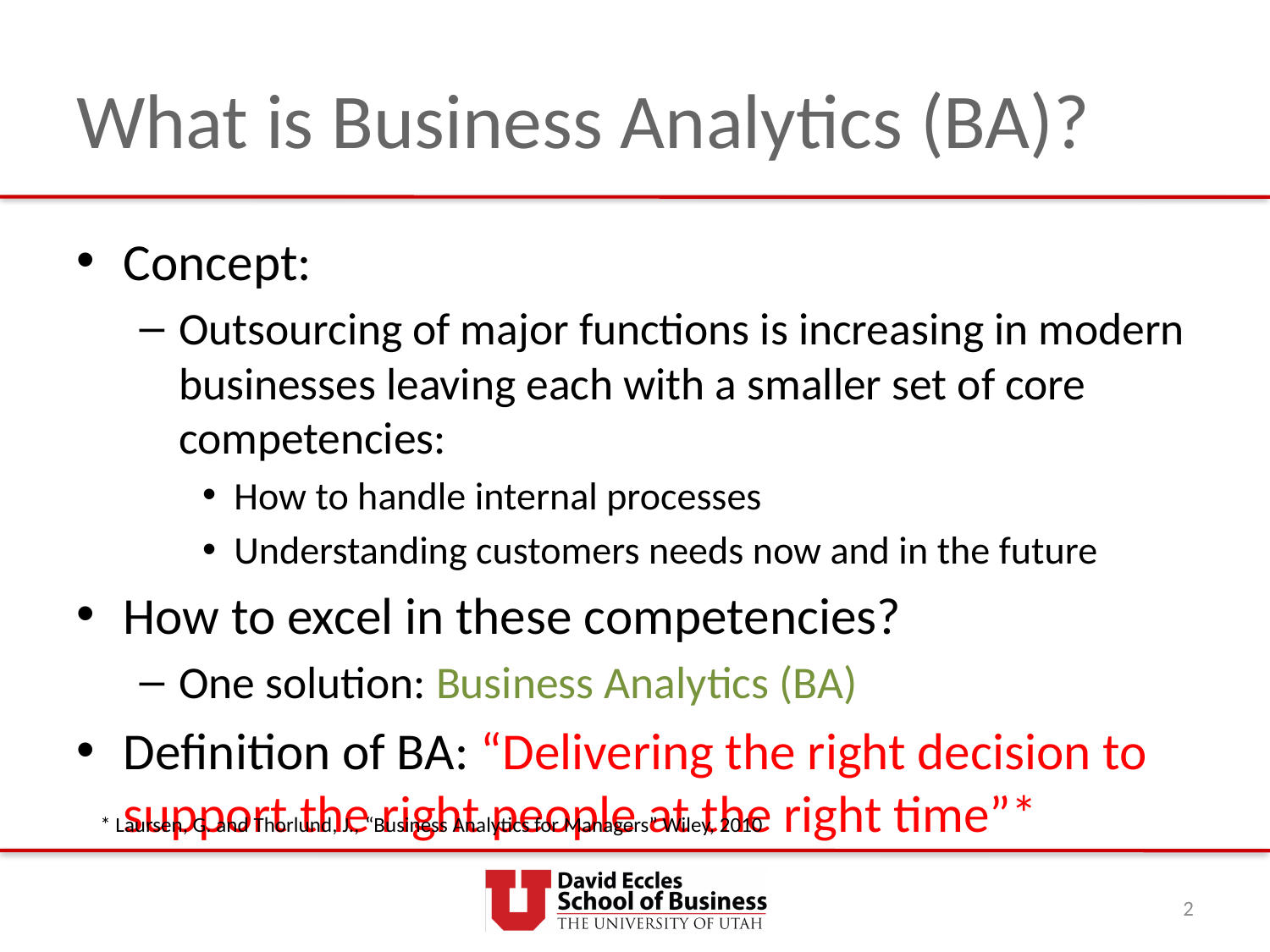

# What is Business Analytics (BA)?
Concept:
Outsourcing of major functions is increasing in modern businesses leaving each with a smaller set of core competencies:
How to handle internal processes
Understanding customers needs now and in the future
How to excel in these competencies?
One solution: Business Analytics (BA)
Definition of BA: “Delivering the right decision to support the right people at the right time”*

* Laursen, G. and Thorlund, J., “Business Analytics for Managers” Wiley, 2010
2